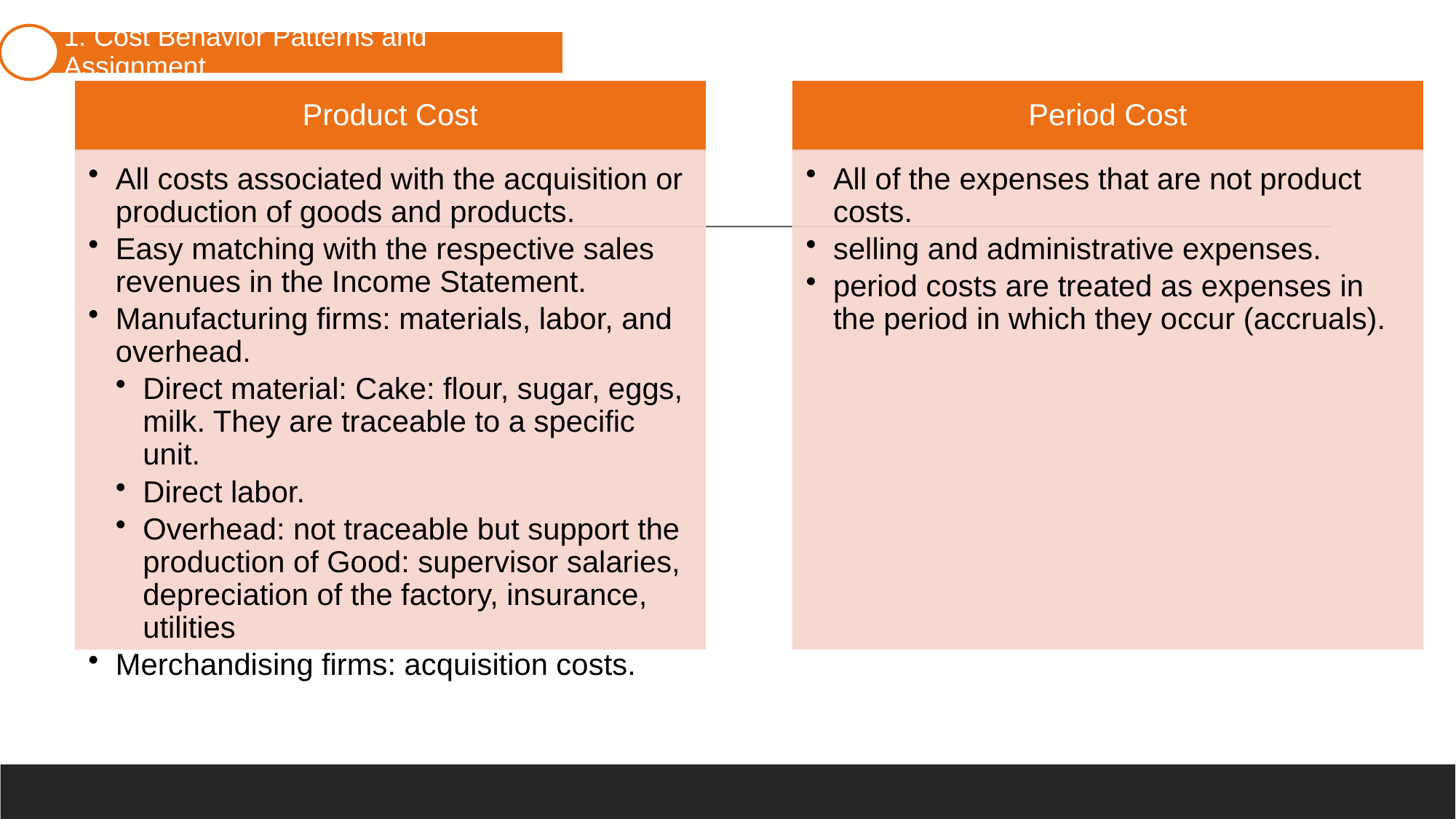

1. Cost Behavior Patterns and Assignment
Product Cost
All costs associated with the acquisition or production of goods and products.
Easy matching with the respective sales revenues in the Income Statement.
Manufacturing firms: materials, labor, and overhead.
Direct material: Cake: flour, sugar, eggs, milk. They are traceable to a specific unit.
Direct labor.
Overhead: not traceable but support the production of Good: supervisor salaries, depreciation of the factory, insurance, utilities
Merchandising firms: acquisition costs.
Period Cost
All of the expenses that are not product costs.
selling and administrative expenses.
period costs are treated as expenses in the period in which they occur (accruals).